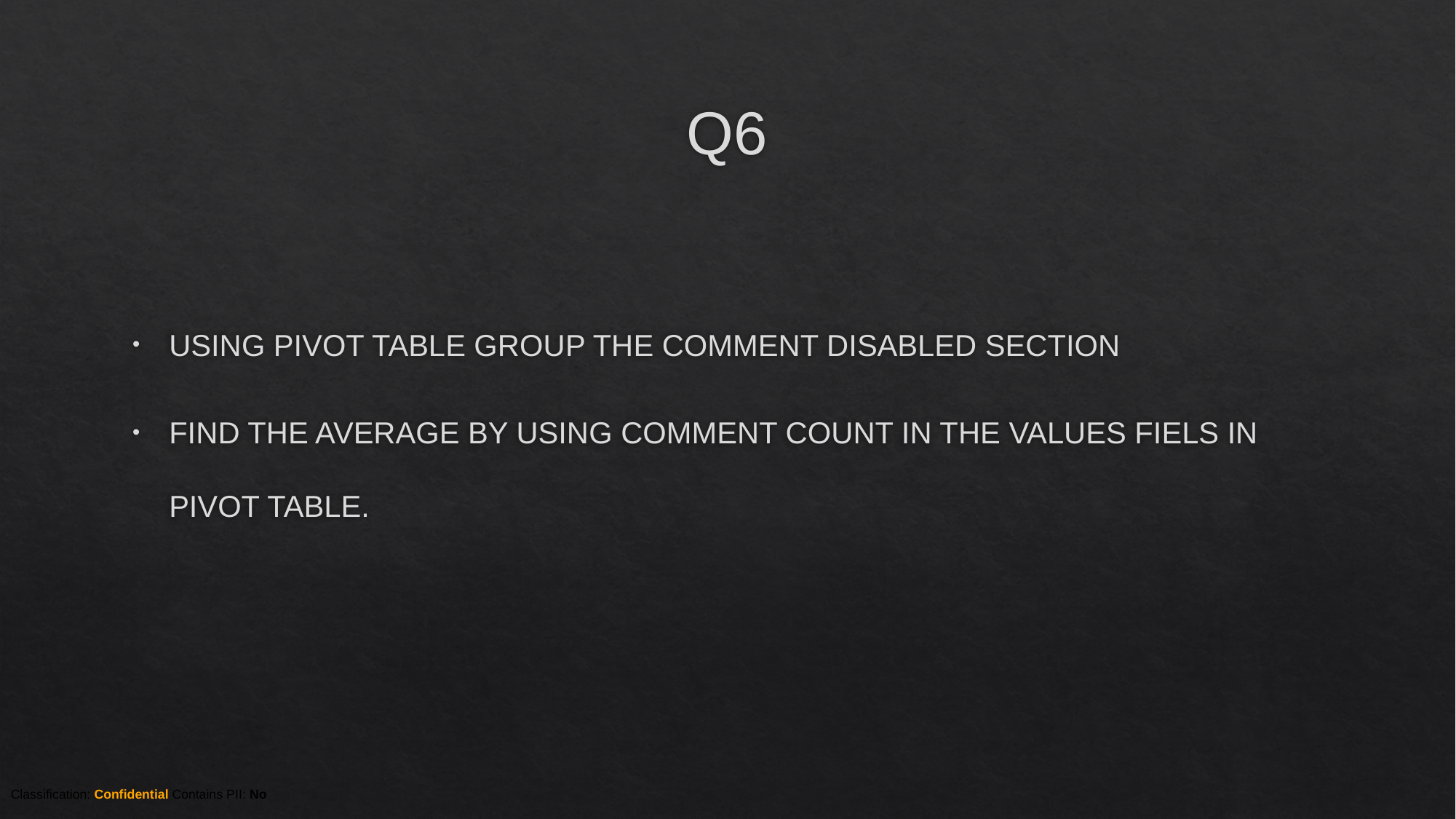

# Q6
USING PIVOT TABLE GROUP THE COMMENT DISABLED SECTION
FIND THE AVERAGE BY USING COMMENT COUNT IN THE VALUES FIELS IN PIVOT TABLE.